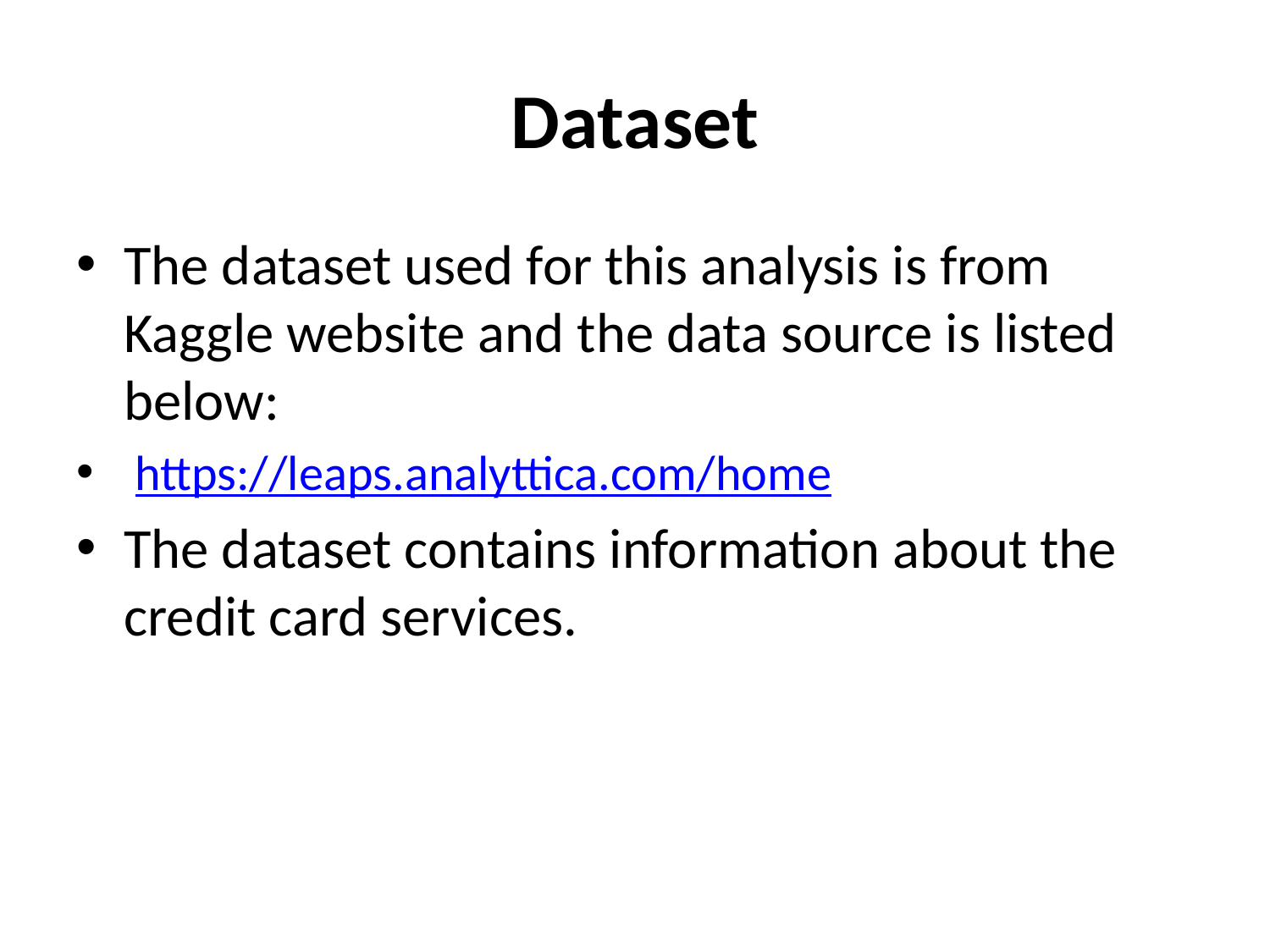

# Dataset
The dataset used for this analysis is from Kaggle website and the data source is listed below:
 https://leaps.analyttica.com/home
The dataset contains information about the credit card services.